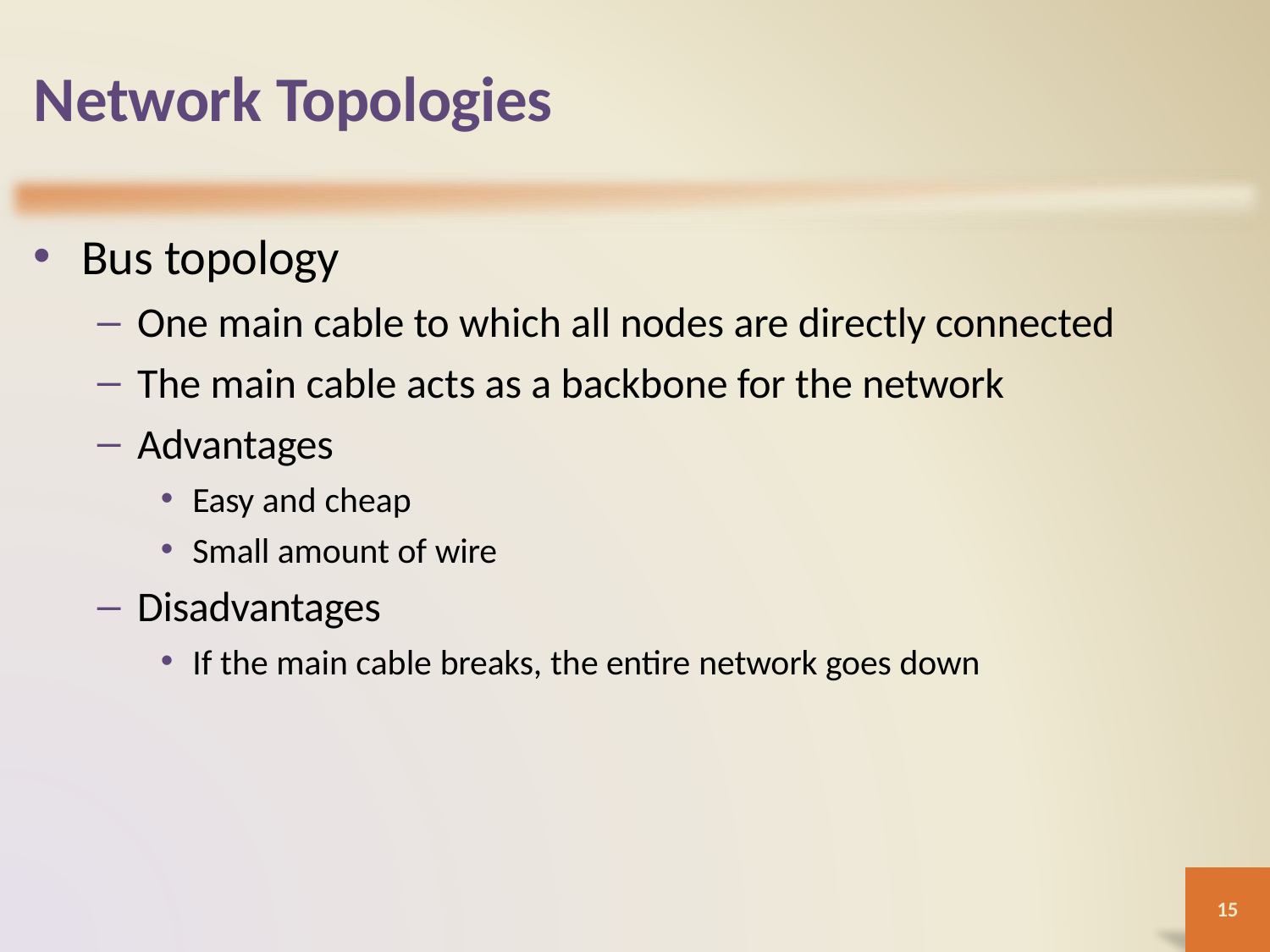

# Network Topologies
Bus topology
One main cable to which all nodes are directly connected
The main cable acts as a backbone for the network
Advantages
Easy and cheap
Small amount of wire
Disadvantages
If the main cable breaks, the entire network goes down
15